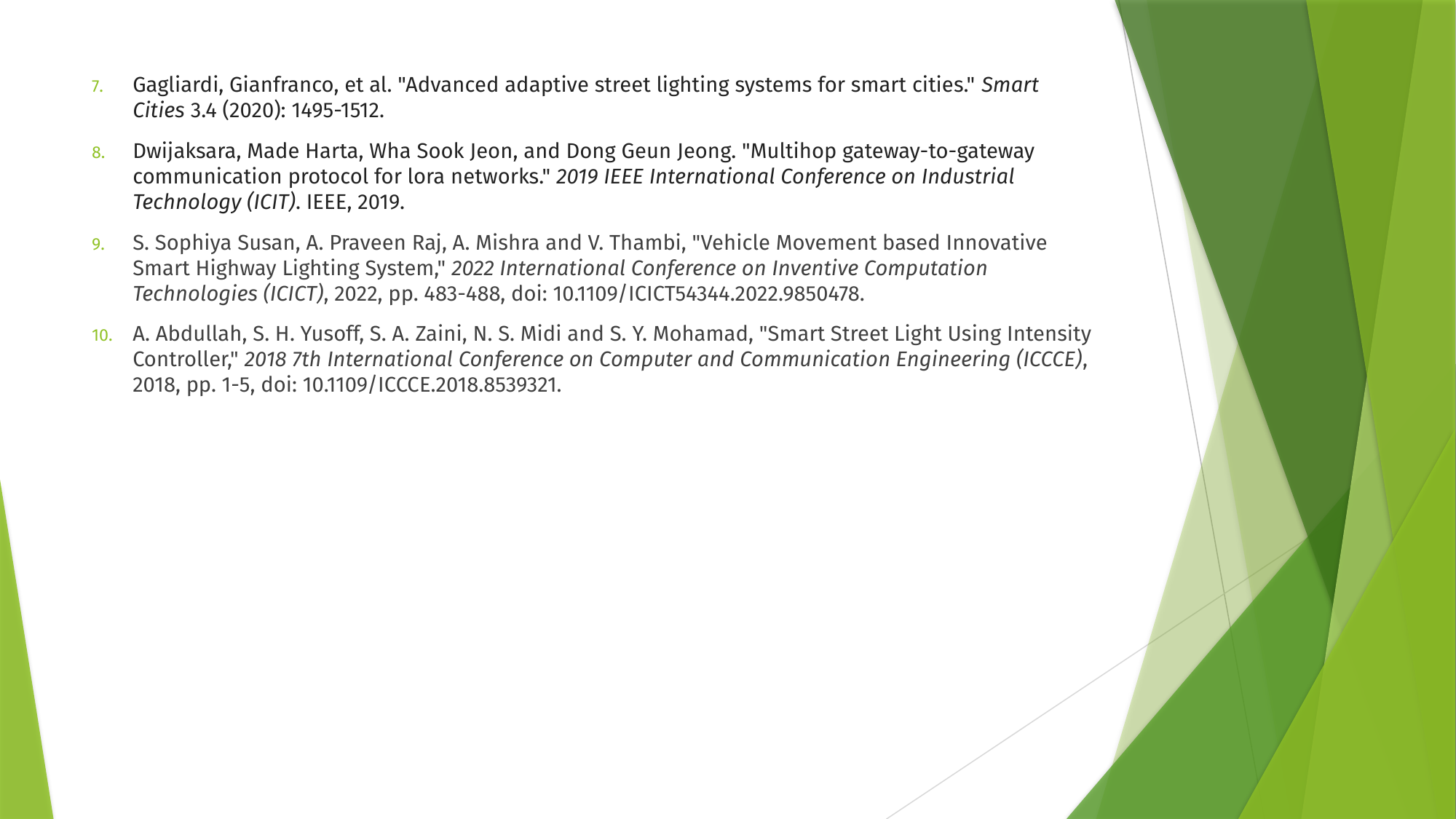

Gagliardi, Gianfranco, et al. "Advanced adaptive street lighting systems for smart cities." Smart Cities 3.4 (2020): 1495-1512.
Dwijaksara, Made Harta, Wha Sook Jeon, and Dong Geun Jeong. "Multihop gateway-to-gateway communication protocol for lora networks." 2019 IEEE International Conference on Industrial Technology (ICIT). IEEE, 2019.
S. Sophiya Susan, A. Praveen Raj, A. Mishra and V. Thambi, "Vehicle Movement based Innovative Smart Highway Lighting System," 2022 International Conference on Inventive Computation Technologies (ICICT), 2022, pp. 483-488, doi: 10.1109/ICICT54344.2022.9850478.
A. Abdullah, S. H. Yusoff, S. A. Zaini, N. S. Midi and S. Y. Mohamad, "Smart Street Light Using Intensity Controller," 2018 7th International Conference on Computer and Communication Engineering (ICCCE), 2018, pp. 1-5, doi: 10.1109/ICCCE.2018.8539321.